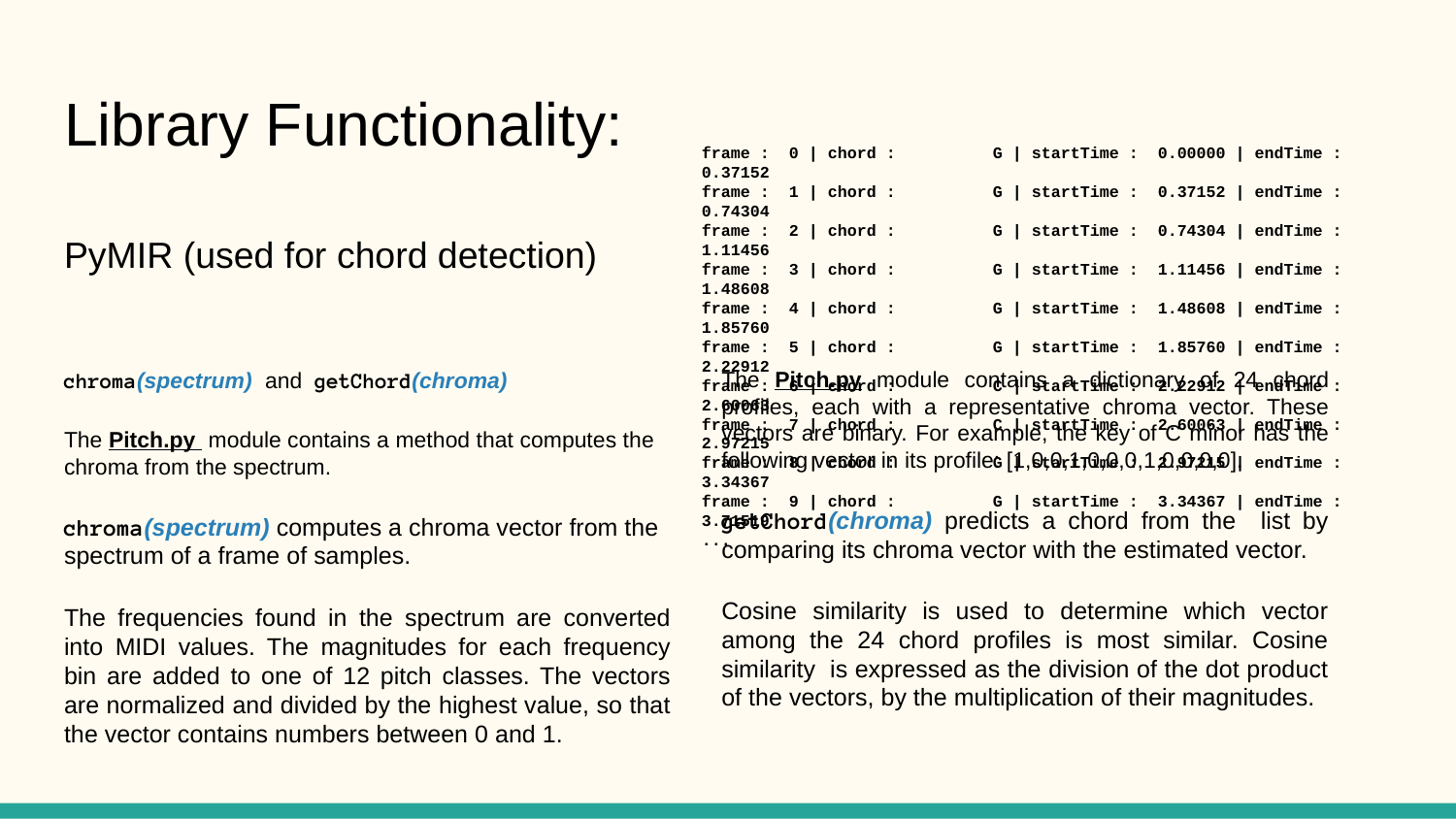

# Library Functionality:
frame :  0 | chord :  	G | startTime :  0.00000 | endTime : 0.37152
frame :  1 | chord :  	G | startTime :  0.37152 | endTime : 0.74304
frame :  2 | chord :  	G | startTime :  0.74304 | endTime : 1.11456
frame :  3 | chord :  	G | startTime :  1.11456 | endTime : 1.48608
frame :  4 | chord :  	G | startTime :  1.48608 | endTime : 1.85760
frame :  5 | chord :  	G | startTime :  1.85760 | endTime : 2.22912
frame :  6 | chord :  	C | startTime :  2.22912 | endTime : 2.60063
frame :  7 | chord :  	C | startTime :  2.60063 | endTime : 2.97215
frame :  8 | chord :  	G | startTime :  2.97215 | endTime : 3.34367
frame :  9 | chord :  	G | startTime :  3.34367 | endTime : 3.71519
...
PyMIR (used for chord detection)

chroma(spectrum)  and  getChord(chroma)
The Pitch.py  module contains a method that computes the chroma from the spectrum.
chroma(spectrum) computes a chroma vector from the spectrum of a frame of samples.
The frequencies found in the spectrum are converted into MIDI values. The magnitudes for each frequency bin are added to one of 12 pitch classes. The vectors are normalized and divided by the highest value, so that the vector contains numbers between 0 and 1.

The Pitch.py module contains a dictionary of 24 chord profiles, each with a representative chroma vector. These vectors are binary. For example, the key of C minor has the following vector in its profile: [1,0,0,1,0,0,0,1,0,0,0,0].
getChord(chroma) predicts a chord from the  list by comparing its chroma vector with the estimated vector.
Cosine similarity is used to determine which vector among the 24 chord profiles is most similar. Cosine similarity  is expressed as the division of the dot product of the vectors, by the multiplication of their magnitudes.